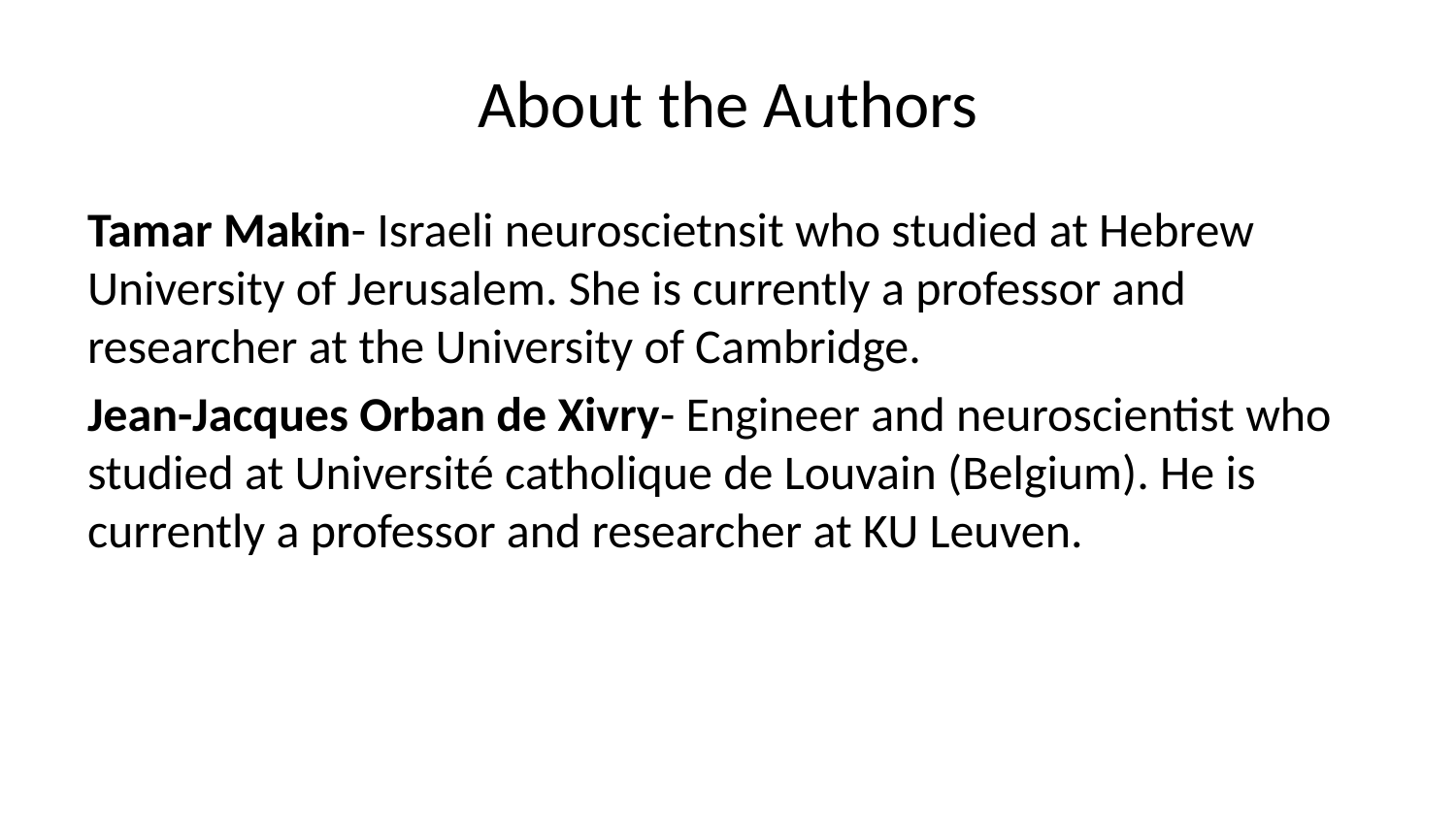

# About the Authors
Tamar Makin- Israeli neuroscietnsit who studied at Hebrew University of Jerusalem. She is currently a professor and researcher at the University of Cambridge.
Jean-Jacques Orban de Xivry- Engineer and neuroscientist who studied at Université catholique de Louvain (Belgium). He is currently a professor and researcher at KU Leuven.